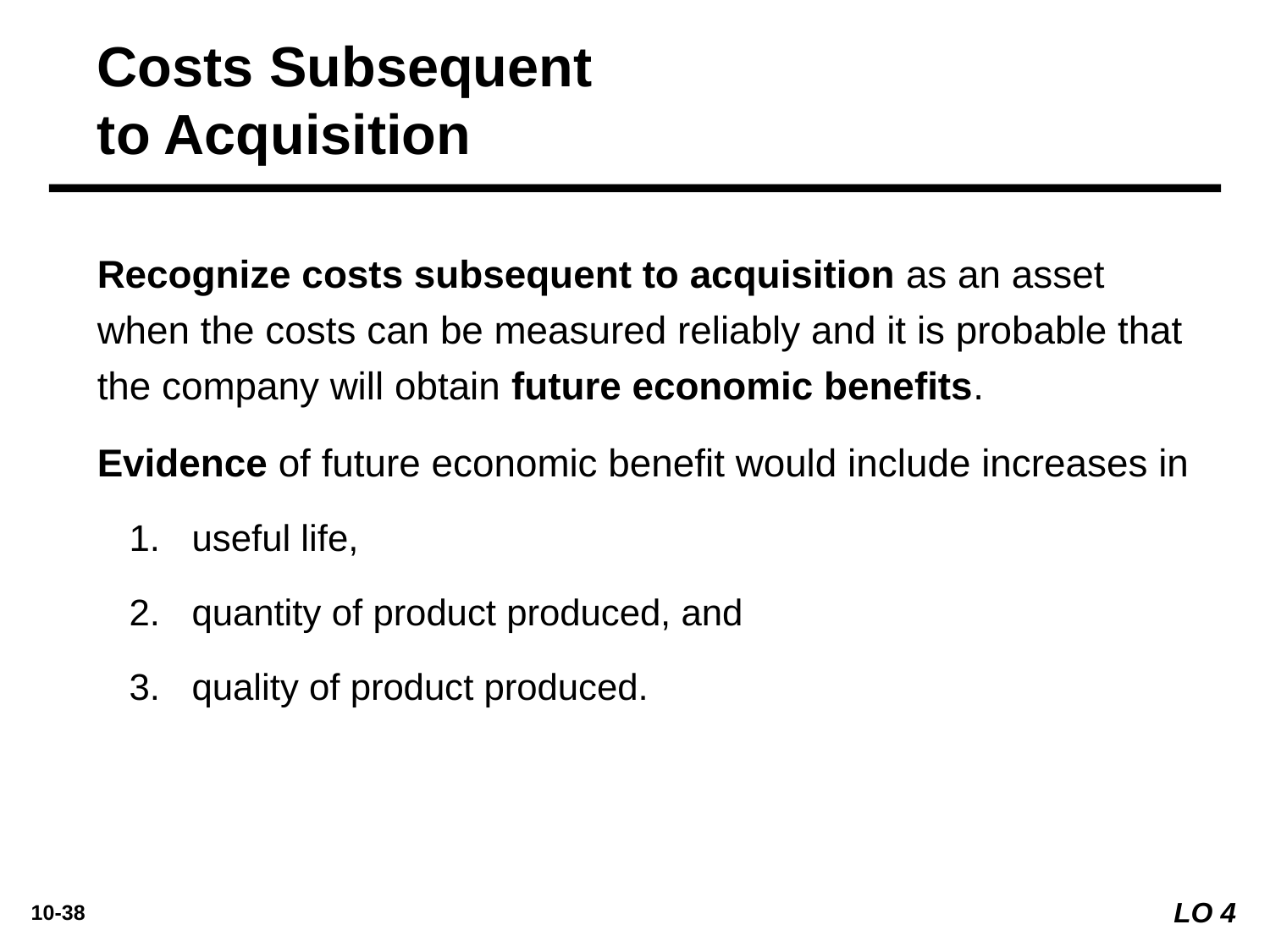

Costs Subsequent
to Acquisition

Recognize costs subsequent to acquisition as an asset when the costs can be measured reliably and it is probable that the company will obtain future economic benefits.
Evidence of future economic benefit would include increases in
useful life,
quantity of product produced, and
quality of product produced.
LO 4